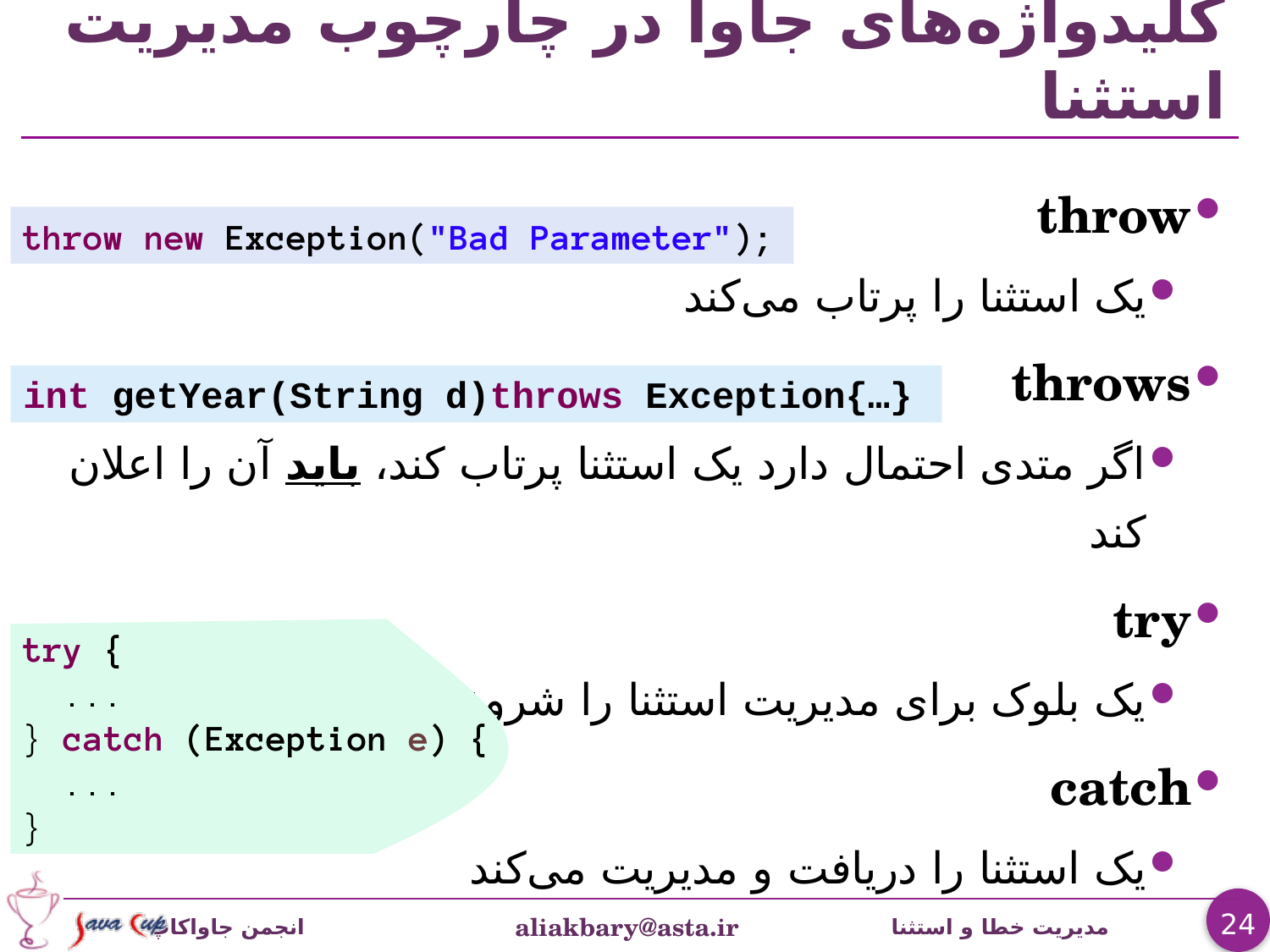

# کلیدواژه‌های جاوا در چارچوب مدیریت استثنا
throw
یک استثنا را پرتاب می‌کند
throws
اگر متدی احتمال دارد یک استثنا پرتاب کند، باید آن را اعلان کند
try
یک بلوک برای مدیریت استثنا را شروع می‌کند
catch
یک استثنا را دریافت و مدیریت می‌کند
throw new Exception("Bad Parameter");
int getYear(String d)throws Exception{…}
try {
  ...
} catch (Exception e) {
  ...
}